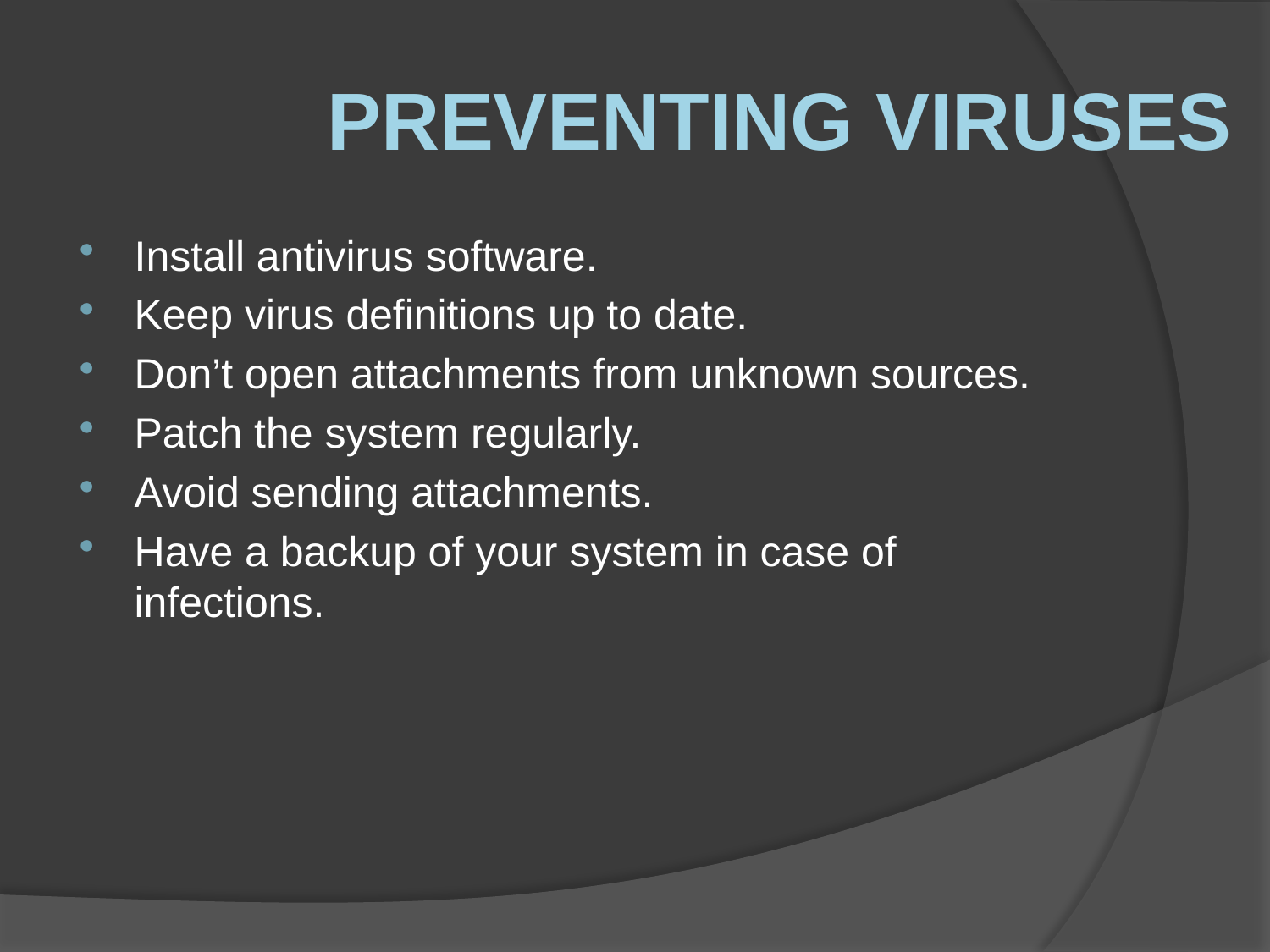

# Preventing Viruses
Install antivirus software.
Keep virus definitions up to date.
Don’t open attachments from unknown sources.
Patch the system regularly.
Avoid sending attachments.
Have a backup of your system in case of infections.